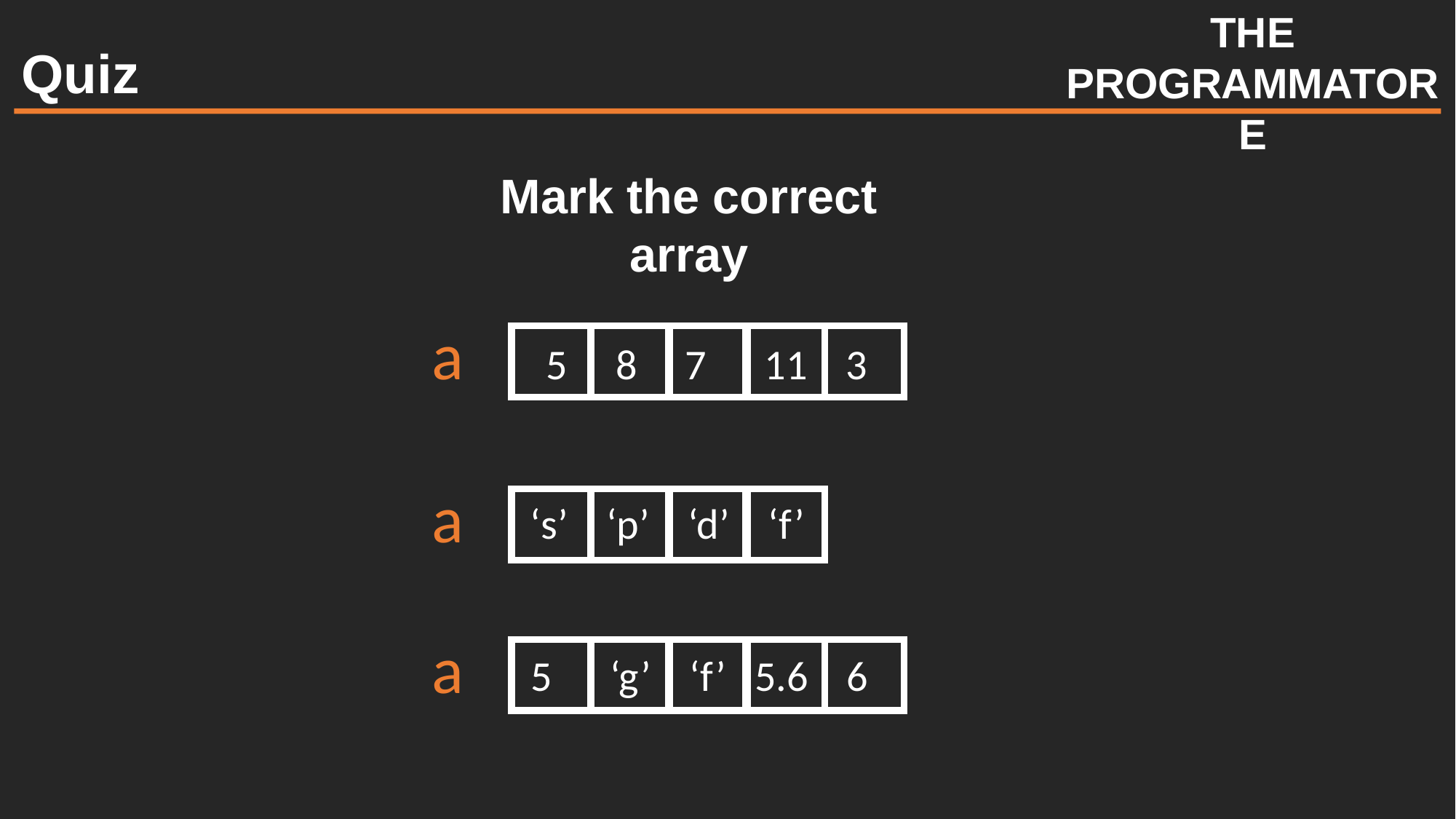

THE
PROGRAMMATORE
Quiz

Mark the correct array
a

5     8     7      11    3
a

‘s’    ‘p’    ‘d’    ‘f’
a

5      ‘g’    ‘f’   5.6    6